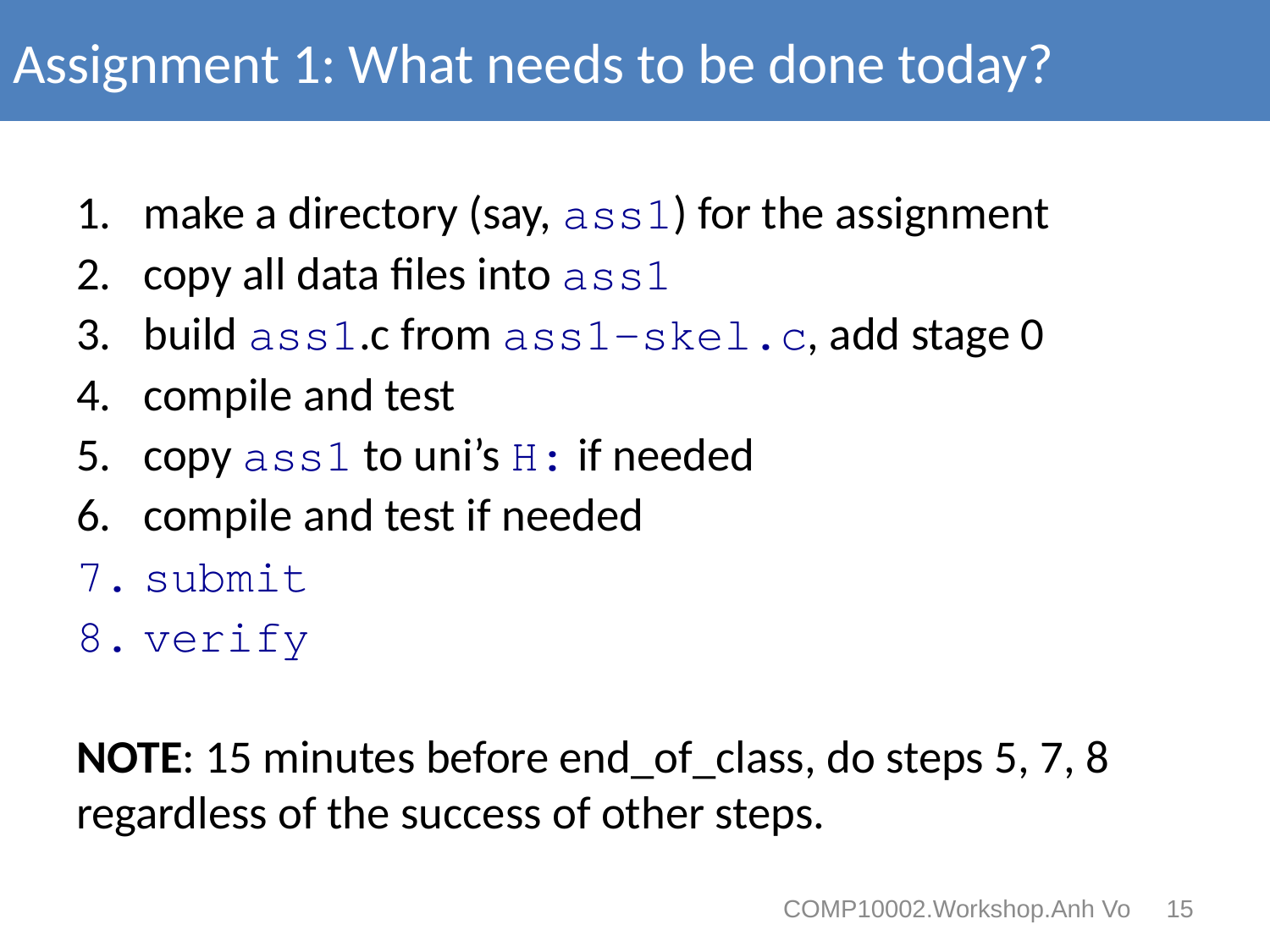

# Assignment 1: What needs to be done today?
make a directory (say, ass1) for the assignment
copy all data files into ass1
build ass1.c from ass1-skel.c, add stage 0
compile and test
copy ass1 to uni’s H: if needed
compile and test if needed
submit
verify

NOTE: 15 minutes before end_of_class, do steps 5, 7, 8 regardless of the success of other steps.
COMP10002.Workshop.Anh Vo     15